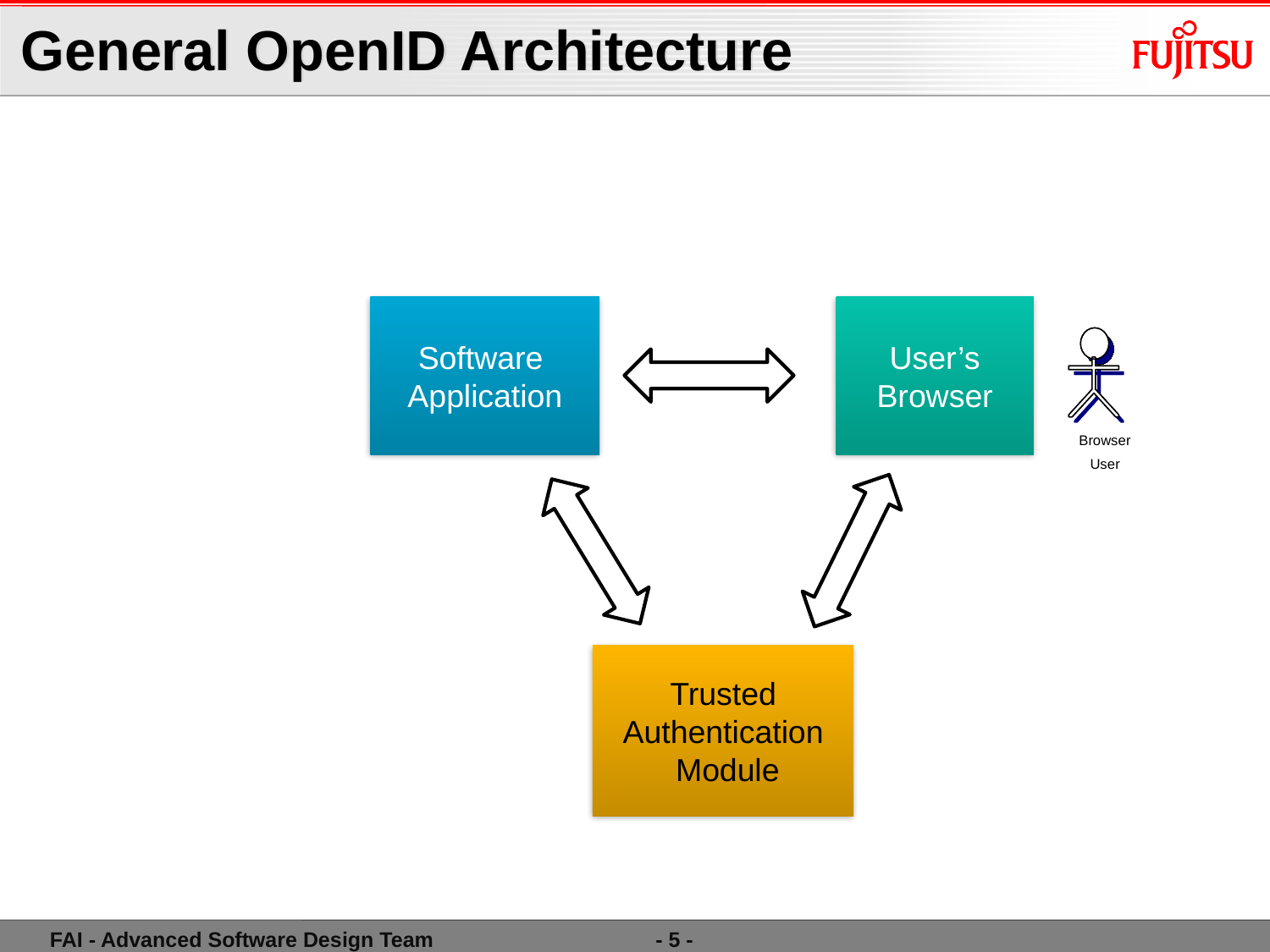

# General OpenID Architecture
Software
Application
User’s
Browser

Browser
User

Trusted
Authentication
 Module